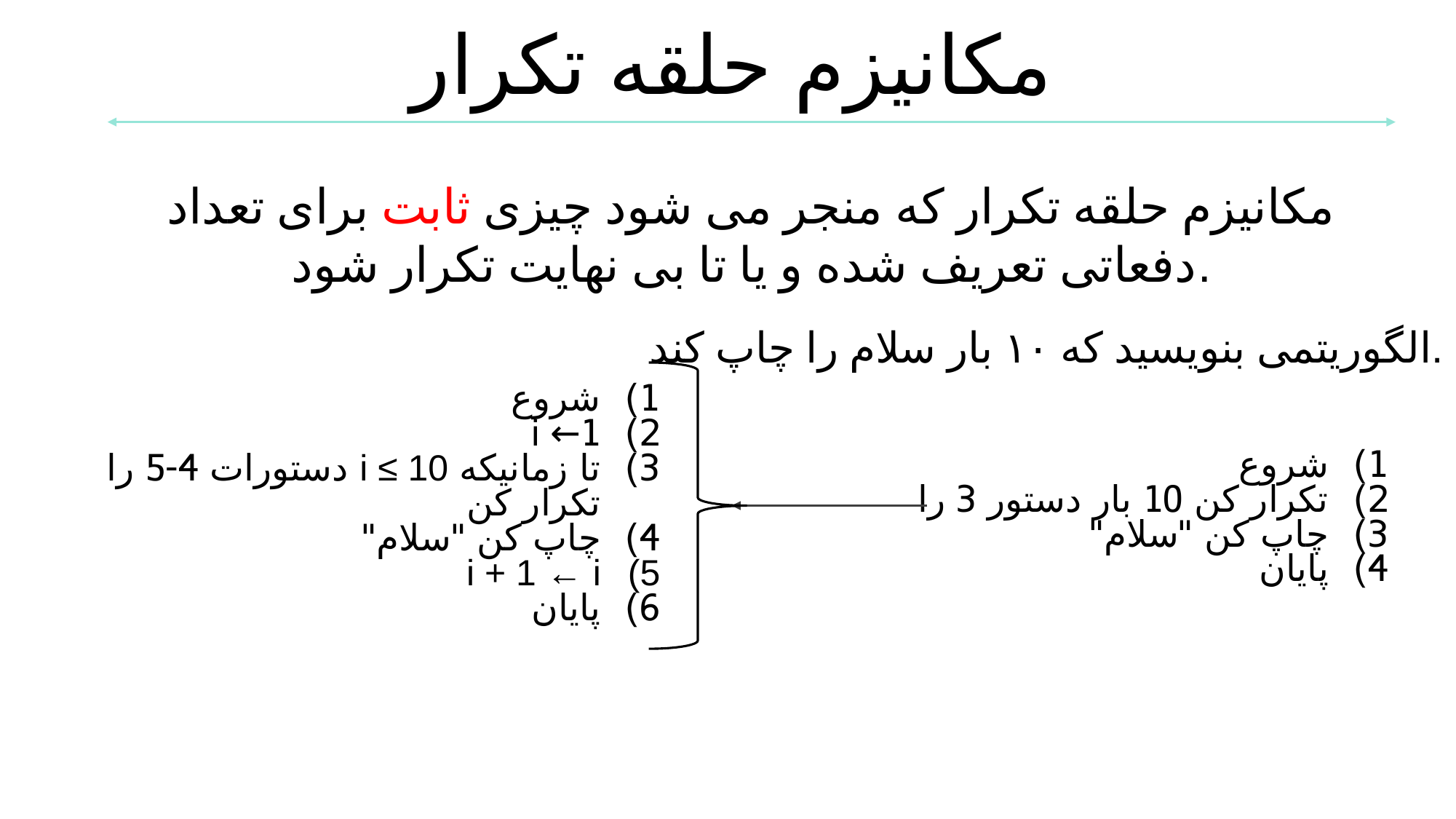

مکانیزم حلقه تکرار
مکانیزم حلقه تکرار که منجر می شود چیزی ثابت برای تعداد دفعاتی تعریف شده و یا تا بی نهایت تکرار شود.
الگوریتمی بنویسید که ۱۰ بار سلام را چاپ کند.

شروع
1← i
تا زمانیکه i ≤ 10 دستورات 4-5 را تکرار کن
چاپ کن "سلام"
i + 1 ← i
پایان
شروع
تکرار کن 10 بار دستور 3 را
چاپ کن "سلام"
پایان